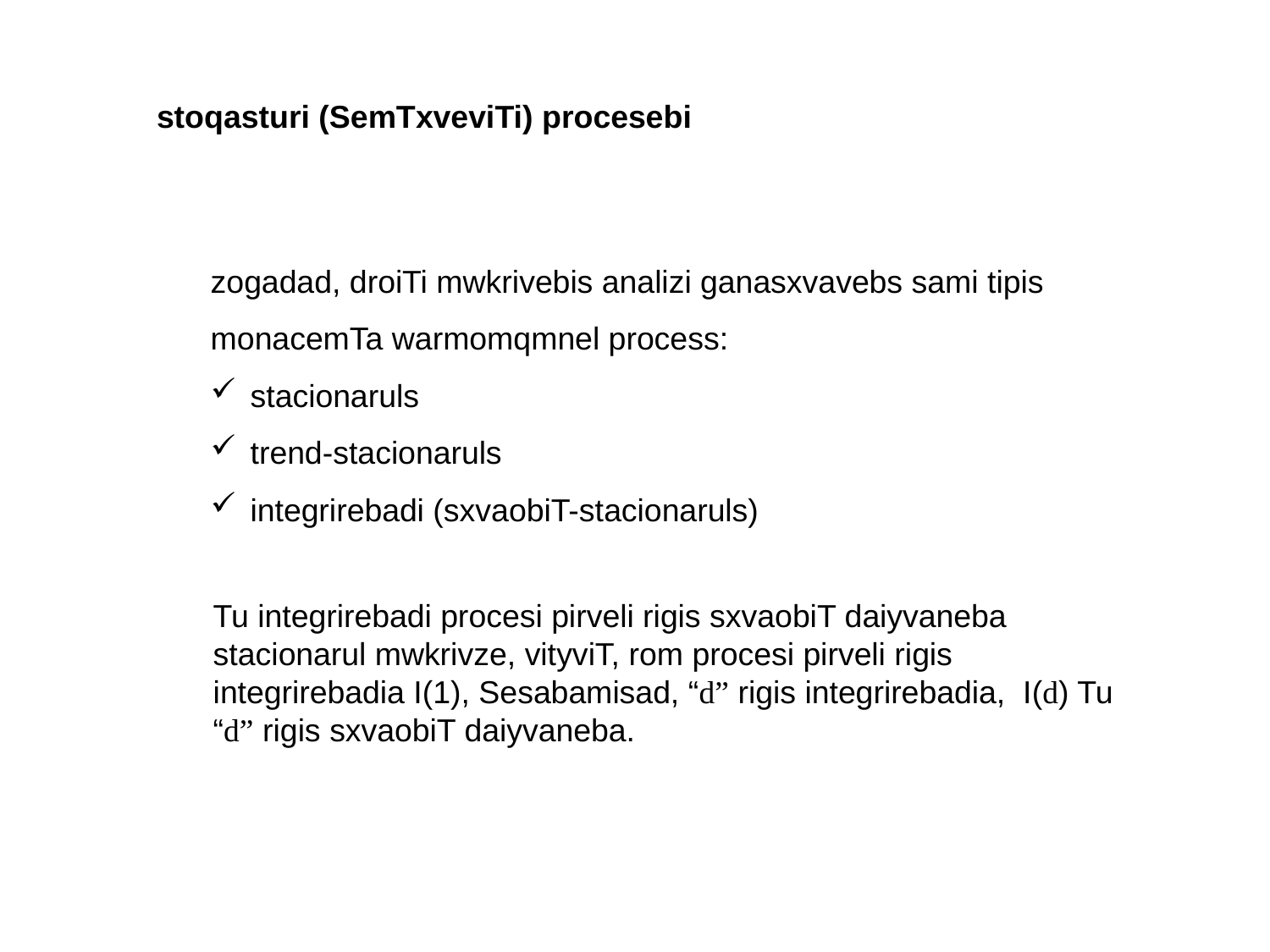

stoqasturi (SemTxveviTi) procesebi
zogadad, droiTi mwkrivebis analizi ganasxvavebs sami tipis
monacemTa warmomqmnel process:
stacionaruls
trend-stacionaruls
integrirebadi (sxvaobiT-stacionaruls)
Tu integrirebadi procesi pirveli rigis sxvaobiT daiyvaneba
stacionarul mwkrivze, vityviT, rom procesi pirveli rigis
integrirebadia I(1), Sesabamisad, “d” rigis integrirebadia,  I(d) Tu
“d” rigis sxvaobiT daiyvaneba.